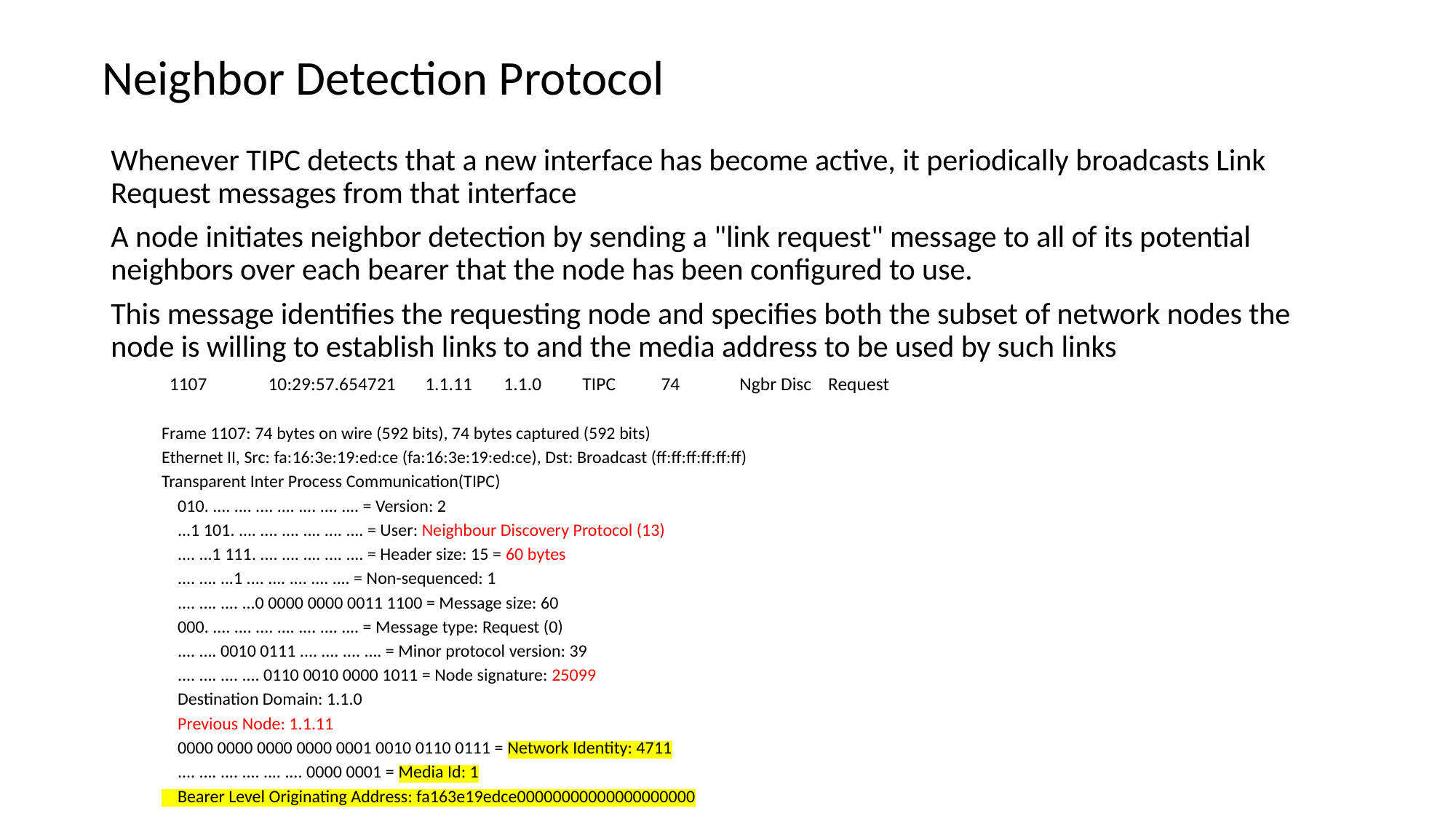

# Neighbor Detection Protocol
Whenever TIPC detects that a new interface has become active, it periodically broadcasts Link Request messages from that interface
A node initiates neighbor detection by sending a "link request" message to all of its potential neighbors over each bearer that the node has been configured to use.
This message identifies the requesting node and specifies both the subset of network nodes the node is willing to establish links to and the media address to be used by such links
              1107	10:29:57.654721	1.1.11	1.1.0	TIPC	74	Ngbr Disc    Request

Frame 1107: 74 bytes on wire (592 bits), 74 bytes captured (592 bits)
Ethernet II, Src: fa:16:3e:19:ed:ce (fa:16:3e:19:ed:ce), Dst: Broadcast (ff:ff:ff:ff:ff:ff)
Transparent Inter Process Communication(TIPC)
    010. .... .... .... .... .... .... .... = Version: 2
    ...1 101. .... .... .... .... .... .... = User: Neighbour Discovery Protocol (13)
    .... ...1 111. .... .... .... .... .... = Header size: 15 = 60 bytes
    .... .... ...1 .... .... .... .... .... = Non-sequenced: 1
    .... .... .... ...0 0000 0000 0011 1100 = Message size: 60
    000. .... .... .... .... .... .... .... = Message type: Request (0)
    .... .... 0010 0111 .... .... .... .... = Minor protocol version: 39
    .... .... .... .... 0110 0010 0000 1011 = Node signature: 25099
    Destination Domain: 1.1.0
    Previous Node: 1.1.11
    0000 0000 0000 0000 0001 0010 0110 0111 = Network Identity: 4711
    .... .... .... .... .... .... 0000 0001 = Media Id: 1
    Bearer Level Originating Address: fa163e19edce00000000000000000000